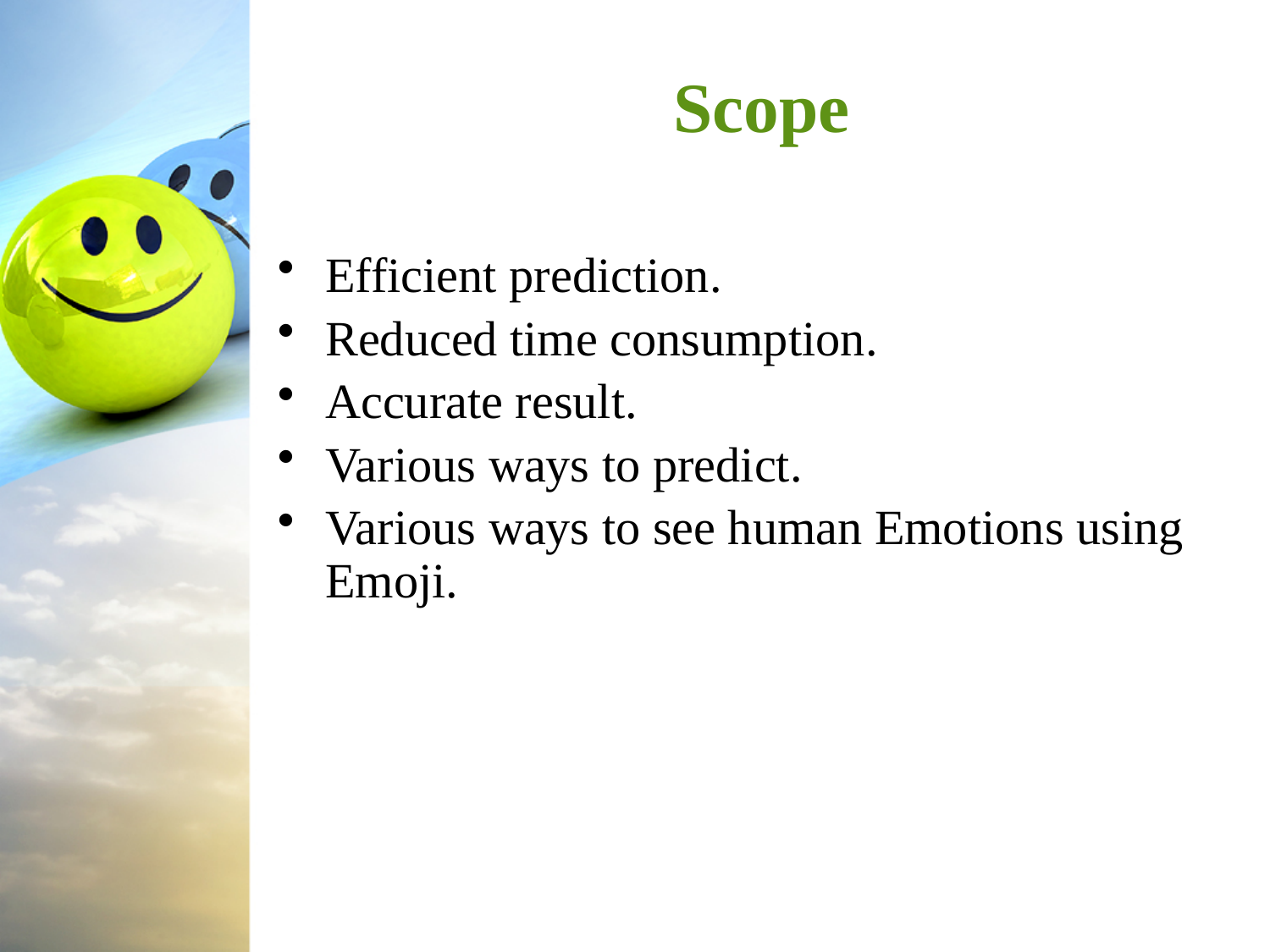

# Scope
Efficient prediction.
Reduced time consumption.
Accurate result.
Various ways to predict.
Various ways to see human Emotions using Emoji.